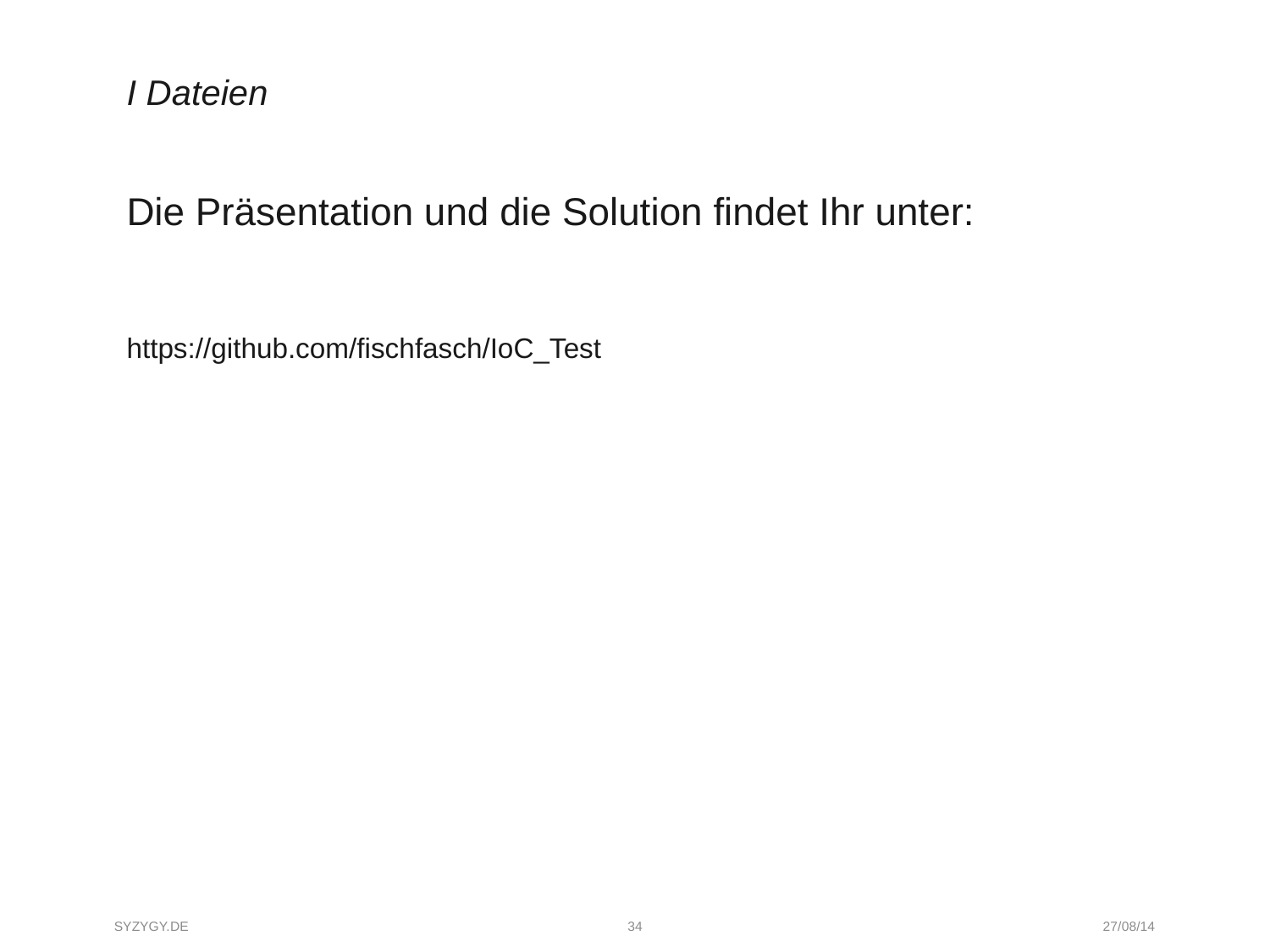

I Dateien
Die Präsentation und die Solution findet Ihr unter:

https://github.com/fischfasch/IoC_Test
SYZYGY.DE
34
27/08/14